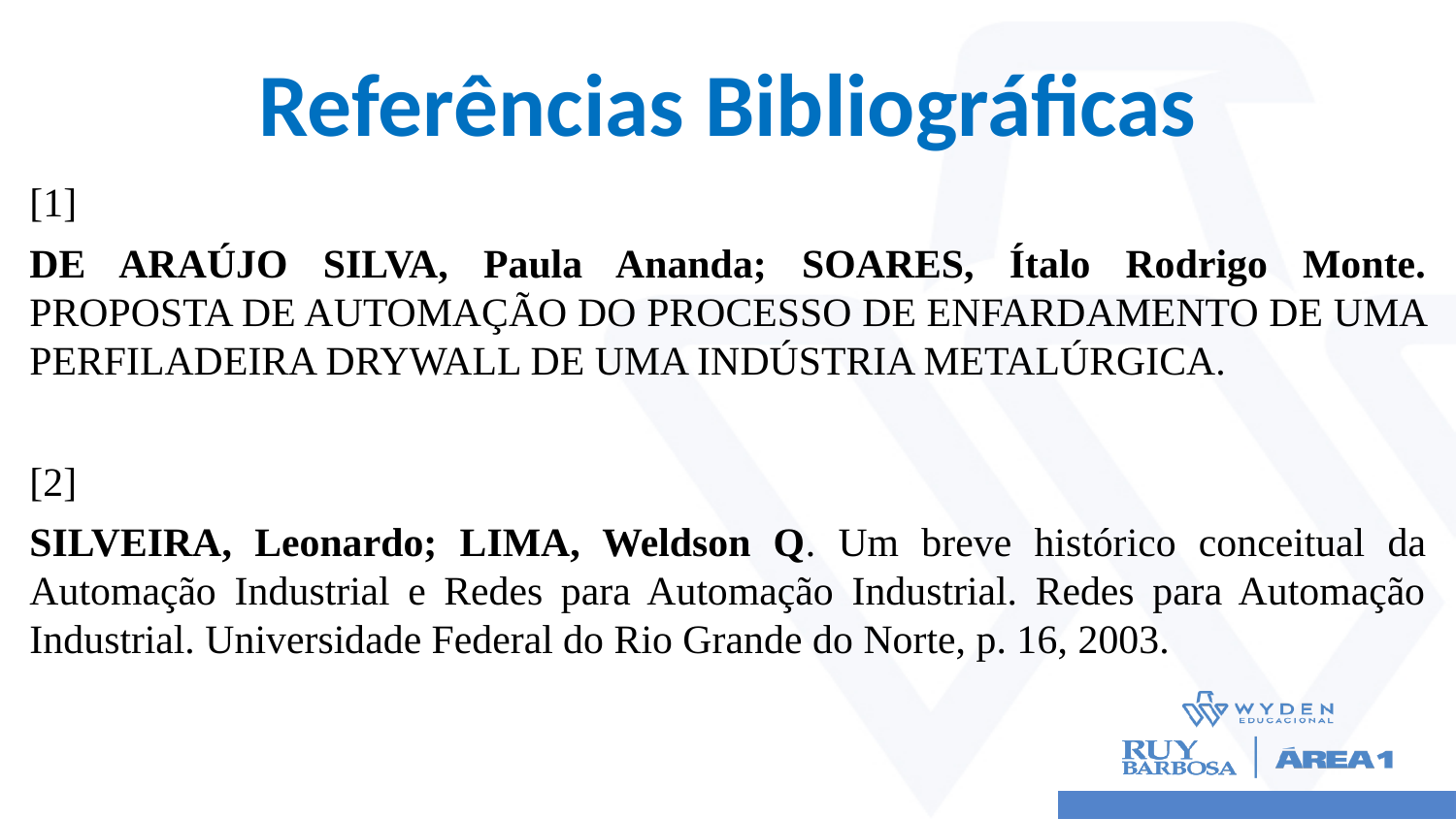

# Referências Bibliográficas
[1]
DE ARAÚJO SILVA, Paula Ananda; SOARES, Ítalo Rodrigo Monte. PROPOSTA DE AUTOMAÇÃO DO PROCESSO DE ENFARDAMENTO DE UMA PERFILADEIRA DRYWALL DE UMA INDÚSTRIA METALÚRGICA.

[2]
SILVEIRA, Leonardo; LIMA, Weldson Q. Um breve histórico conceitual da Automação Industrial e Redes para Automação Industrial. Redes para Automação Industrial. Universidade Federal do Rio Grande do Norte, p. 16, 2003.